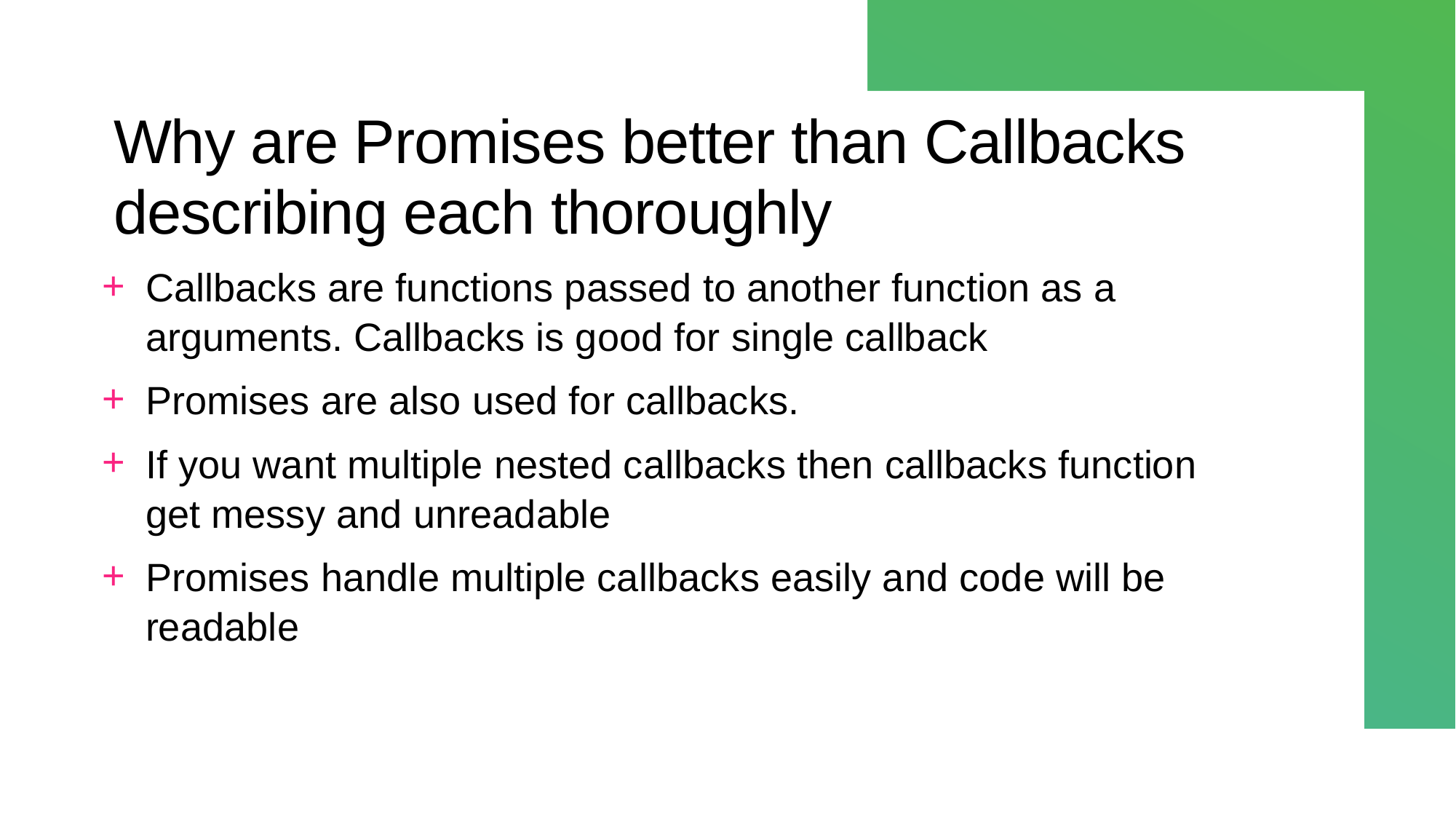

# Why are Promises better than Callbacks describing each thoroughly

Callbacks are functions passed to another function as a arguments. Callbacks is good for single callback
Promises are also used for callbacks.
If you want multiple nested callbacks then callbacks function get messy and unreadable
Promises handle multiple callbacks easily and code will be readable